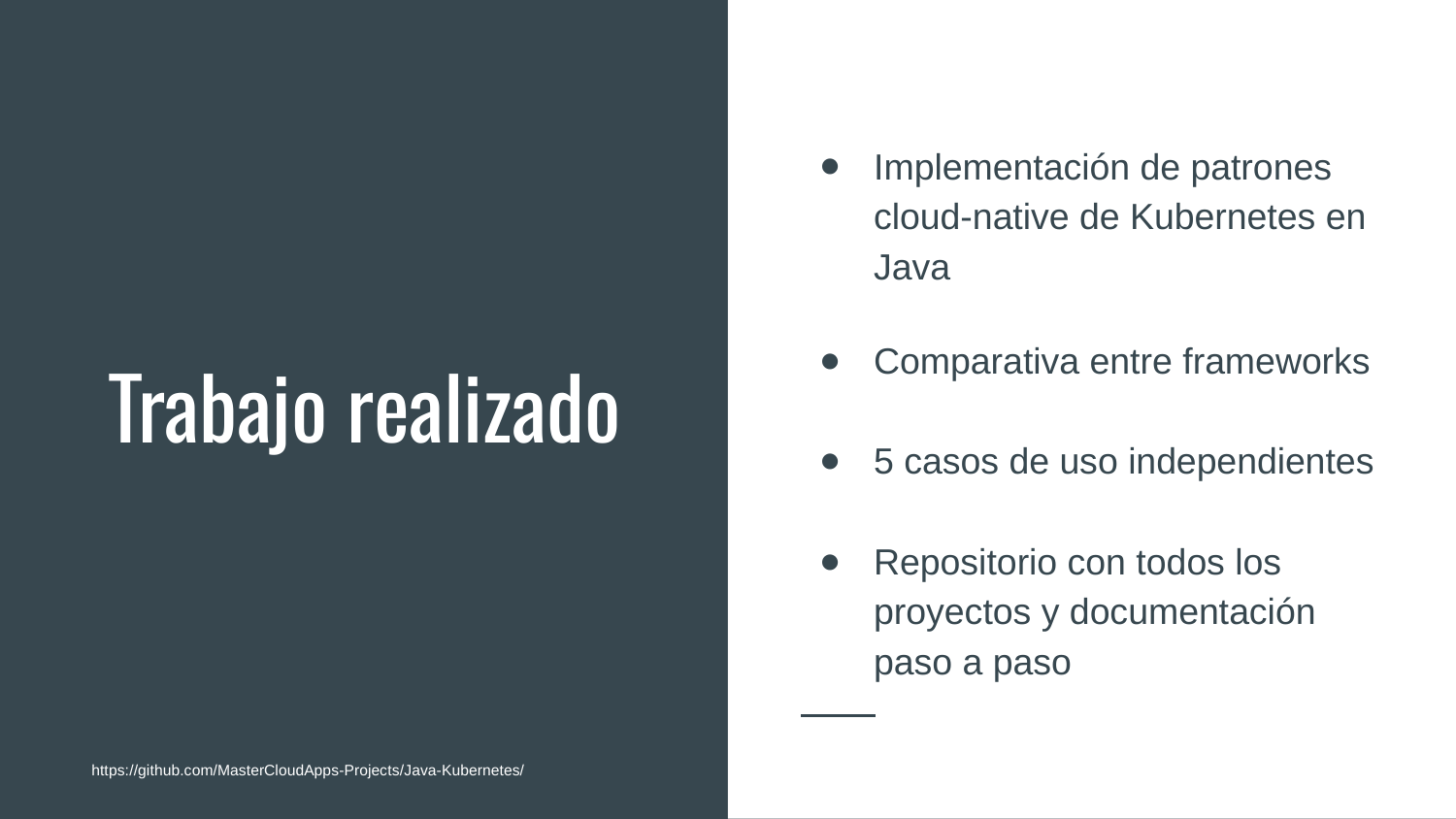

Implementación de patrones cloud-native de Kubernetes en Java
Comparativa entre frameworks
5 casos de uso independientes
Repositorio con todos los proyectos y documentación paso a paso
# Trabajo realizado
https://github.com/MasterCloudApps-Projects/Java-Kubernetes/